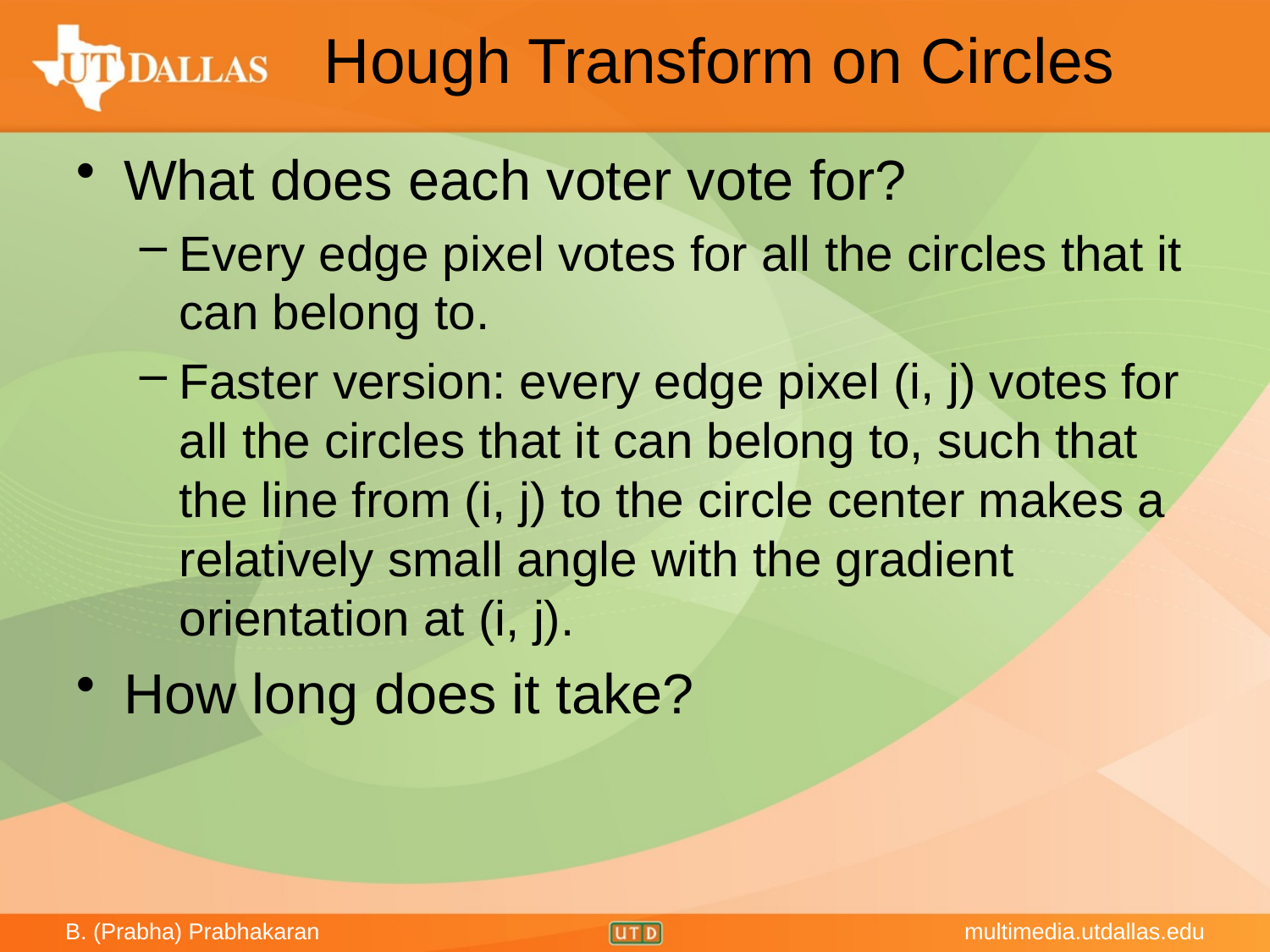

# Hough Transform on Circles
What does each voter vote for?
Every edge pixel votes for all the circles that it can belong to.
Faster version: every edge pixel (i, j) votes for all the circles that it can belong to, such that the line from (i, j) to the circle center makes a relatively small angle with the gradient orientation at (i, j).
How long does it take?